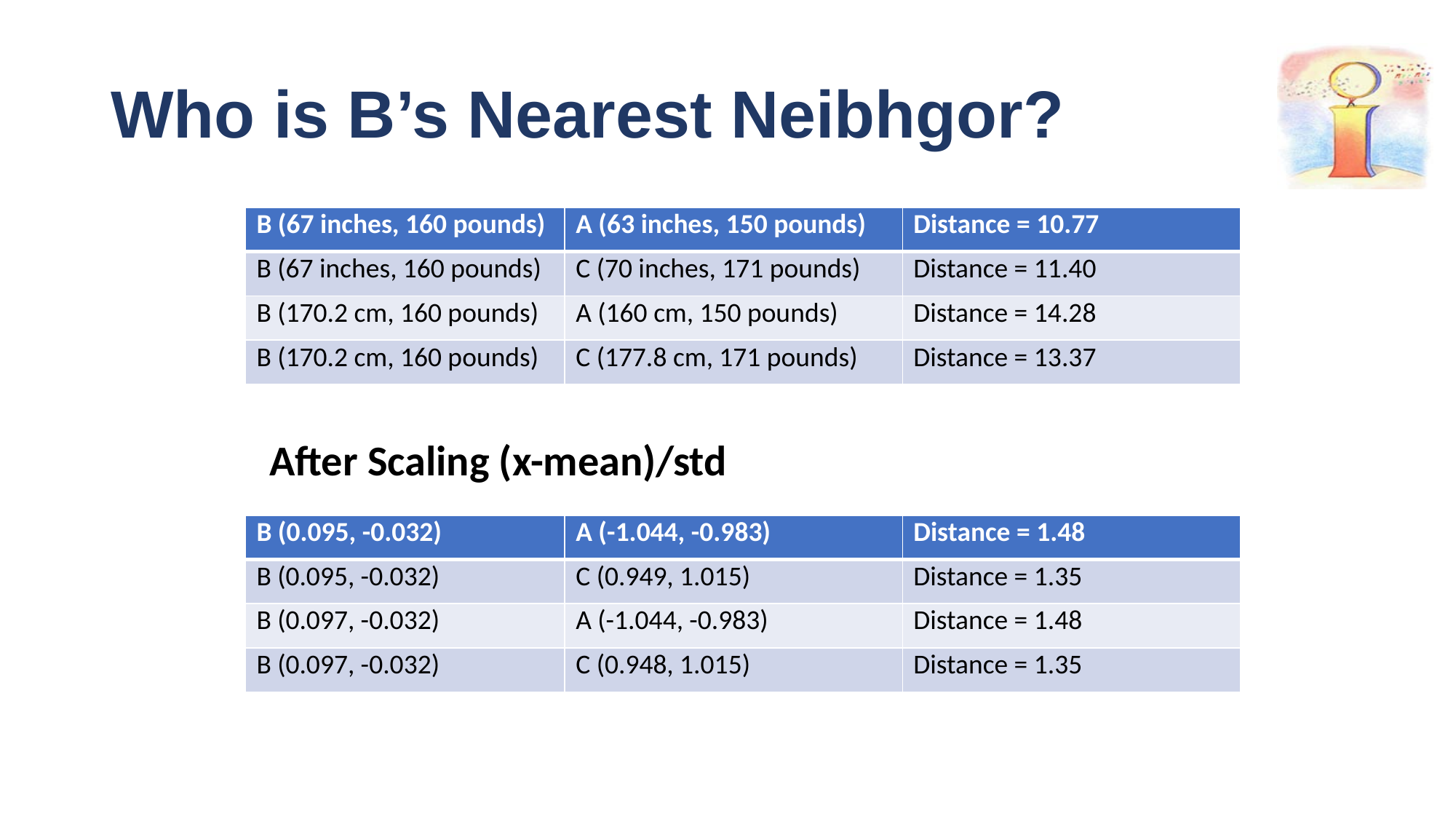

# Who is B’s Nearest Neibhgor?
| B (67 inches, 160 pounds) | A (63 inches, 150 pounds) | Distance = 10.77 |
| --- | --- | --- |
| B (67 inches, 160 pounds) | C (70 inches, 171 pounds) | Distance = 11.40 |
| B (170.2 cm, 160 pounds) | A (160 cm, 150 pounds) | Distance = 14.28 |
| B (170.2 cm, 160 pounds) | C (177.8 cm, 171 pounds) | Distance = 13.37 |
After Scaling (x-mean)/std
| B (0.095, -0.032) | A (-1.044, -0.983) | Distance = 1.48 |
| --- | --- | --- |
| B (0.095, -0.032) | C (0.949, 1.015) | Distance = 1.35 |
| B (0.097, -0.032) | A (-1.044, -0.983) | Distance = 1.48 |
| B (0.097, -0.032) | C (0.948, 1.015) | Distance = 1.35 |